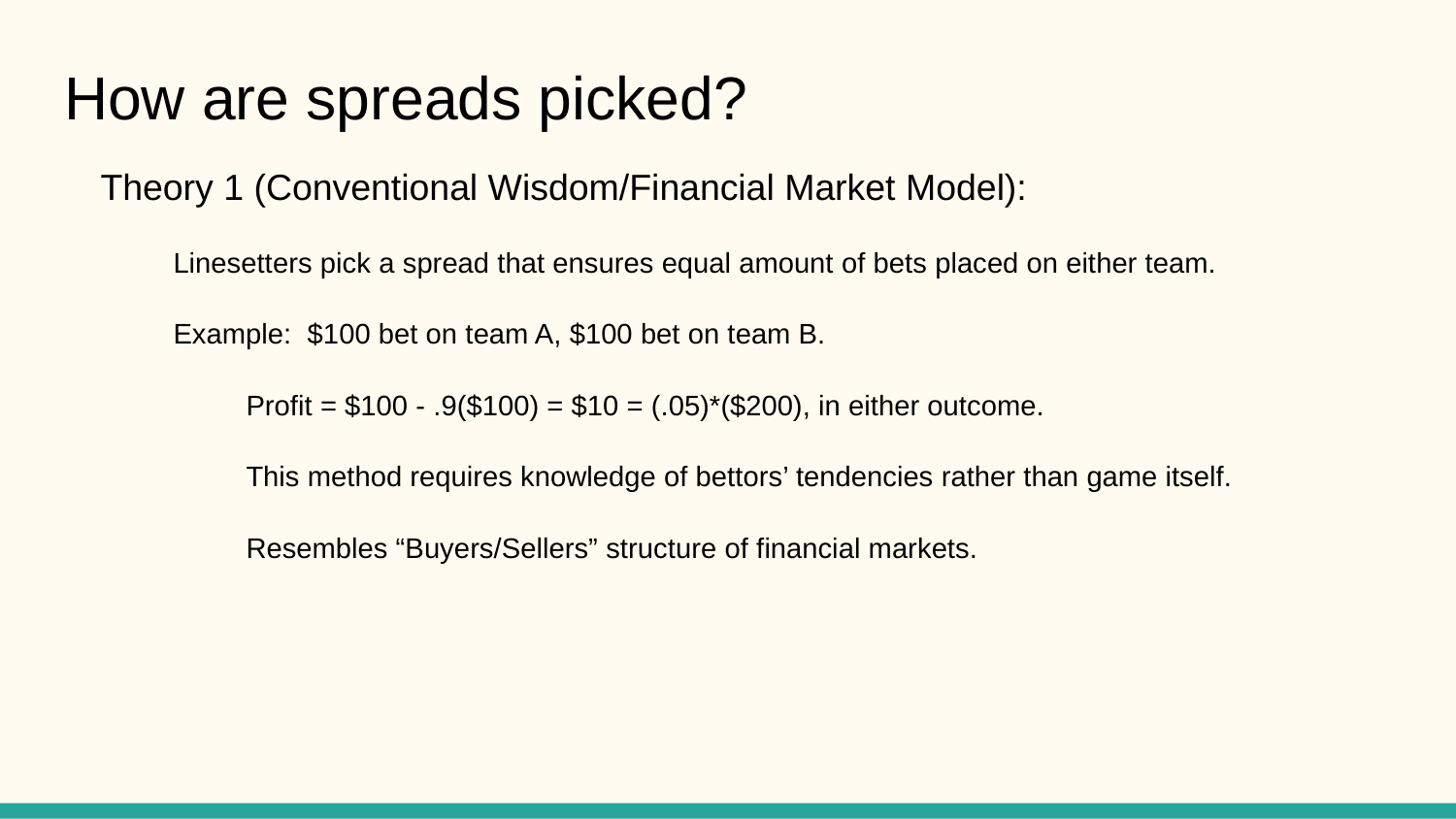

# How are spreads picked?
Theory 1 (Conventional Wisdom/Financial Market Model):
Linesetters pick a spread that ensures equal amount of bets placed on either team.
Example:  $100 bet on team A, $100 bet on team B.
Profit = $100 - .9($100) = $10 = (.05)*($200), in either outcome.
This method requires knowledge of bettors’ tendencies rather than game itself.
Resembles “Buyers/Sellers” structure of financial markets.